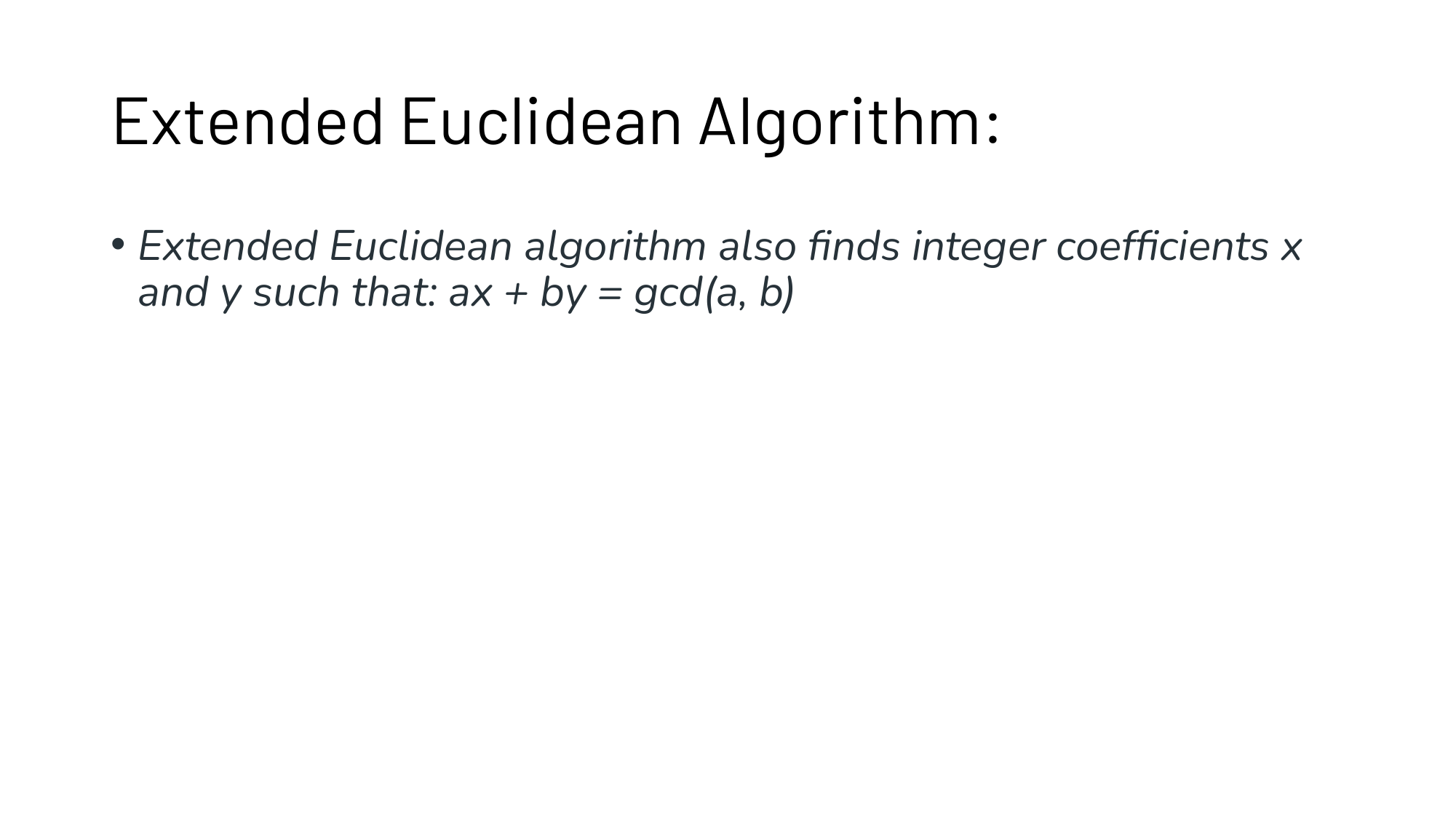

# Extended Euclidean Algorithm:
Extended Euclidean algorithm also finds integer coefficients x and y such that: ax + by = gcd(a, b)